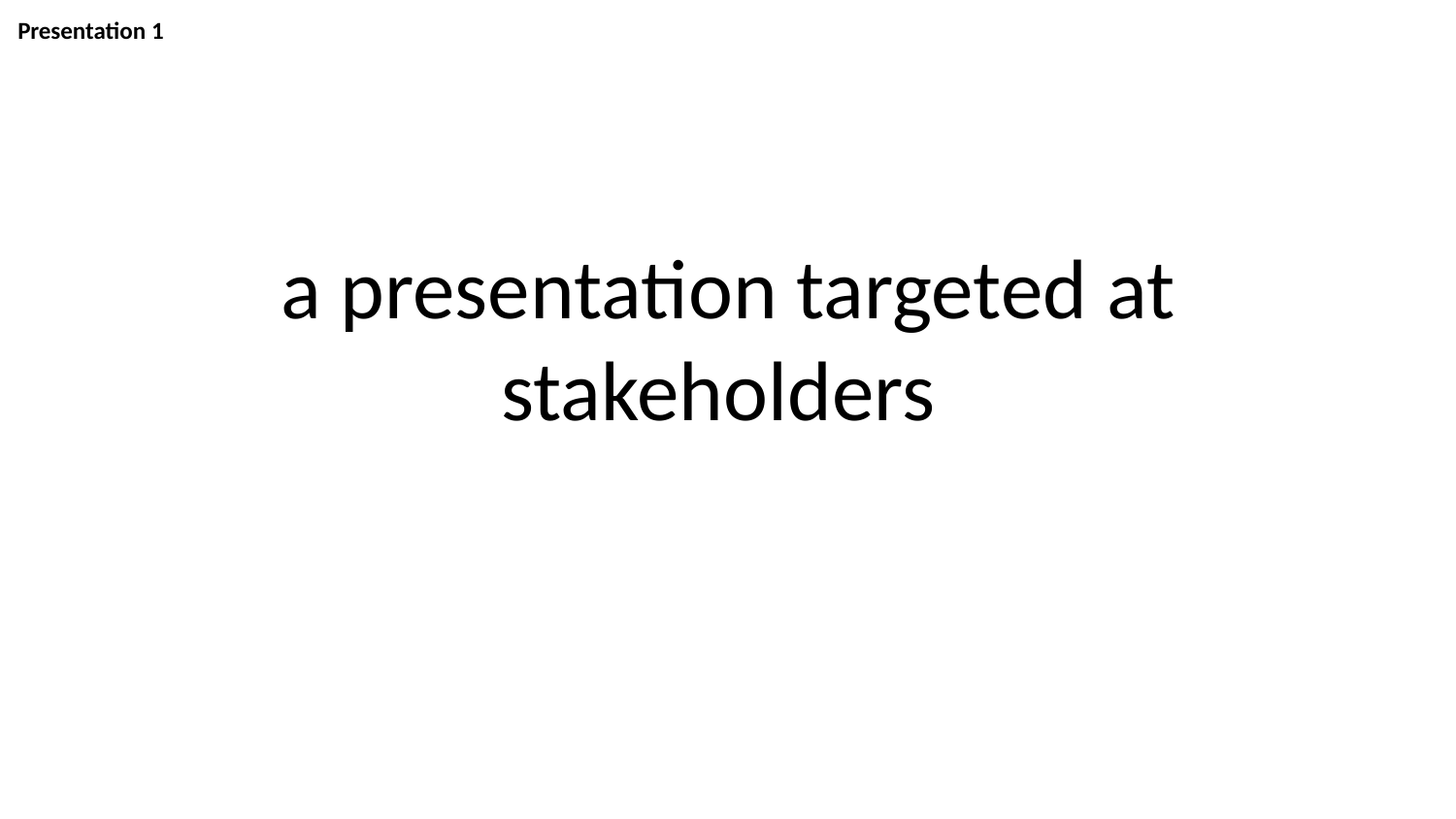

Presentation 1
# a presentation targeted at stakeholders